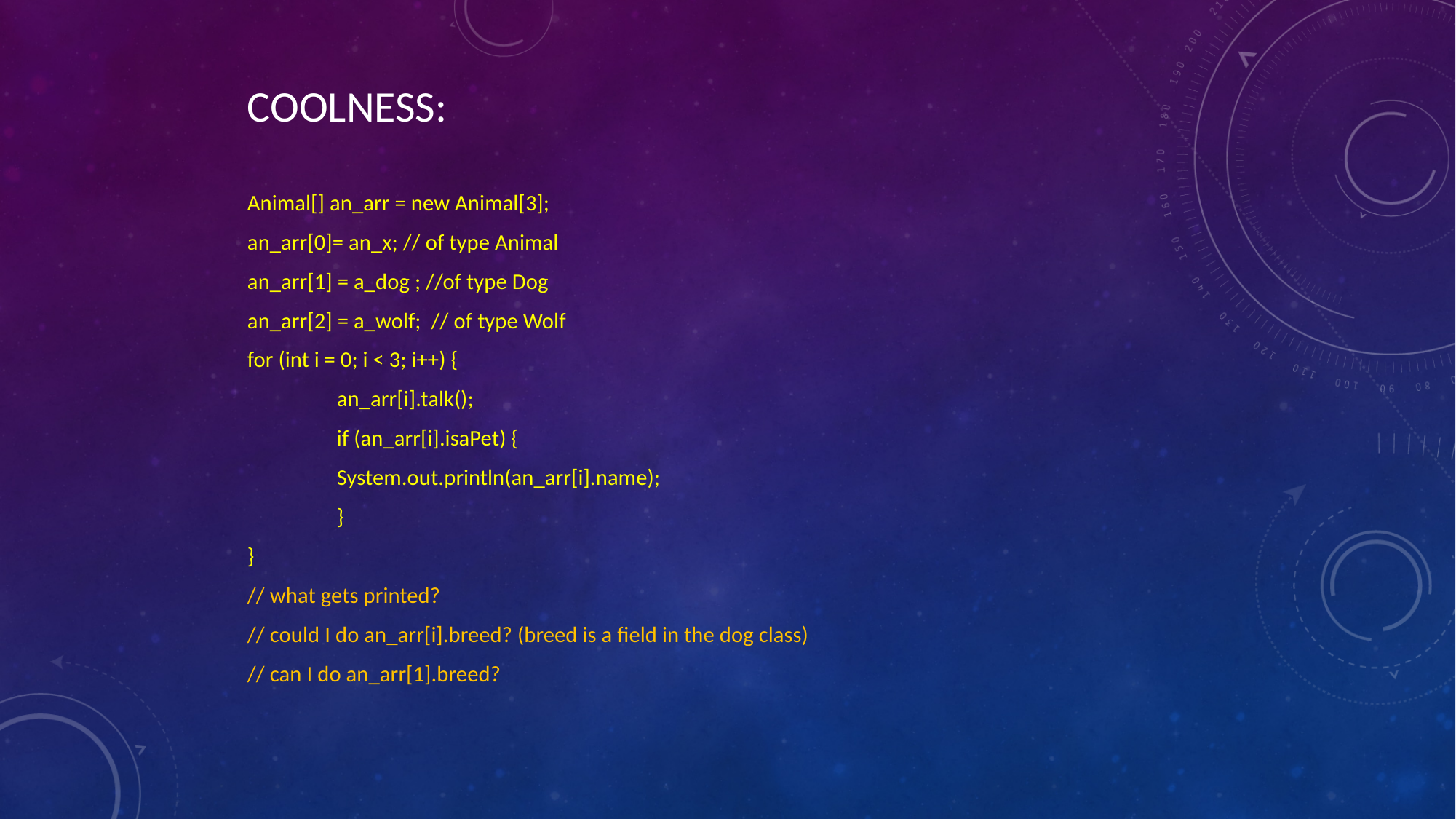

# Coolness:
Animal[] an_arr = new Animal[3];
an_arr[0]= an_x; // of type Animal
an_arr[1] = a_dog ; //of type Dog
an_arr[2] = a_wolf;  // of type Wolf
for (int i = 0; i < 3; i++) {
	an_arr[i].talk();
	if (an_arr[i].isaPet) {
		System.out.println(an_arr[i].name);
	}
}
// what gets printed?
// could I do an_arr[i].breed? (breed is a field in the dog class)
// can I do an_arr[1].breed?